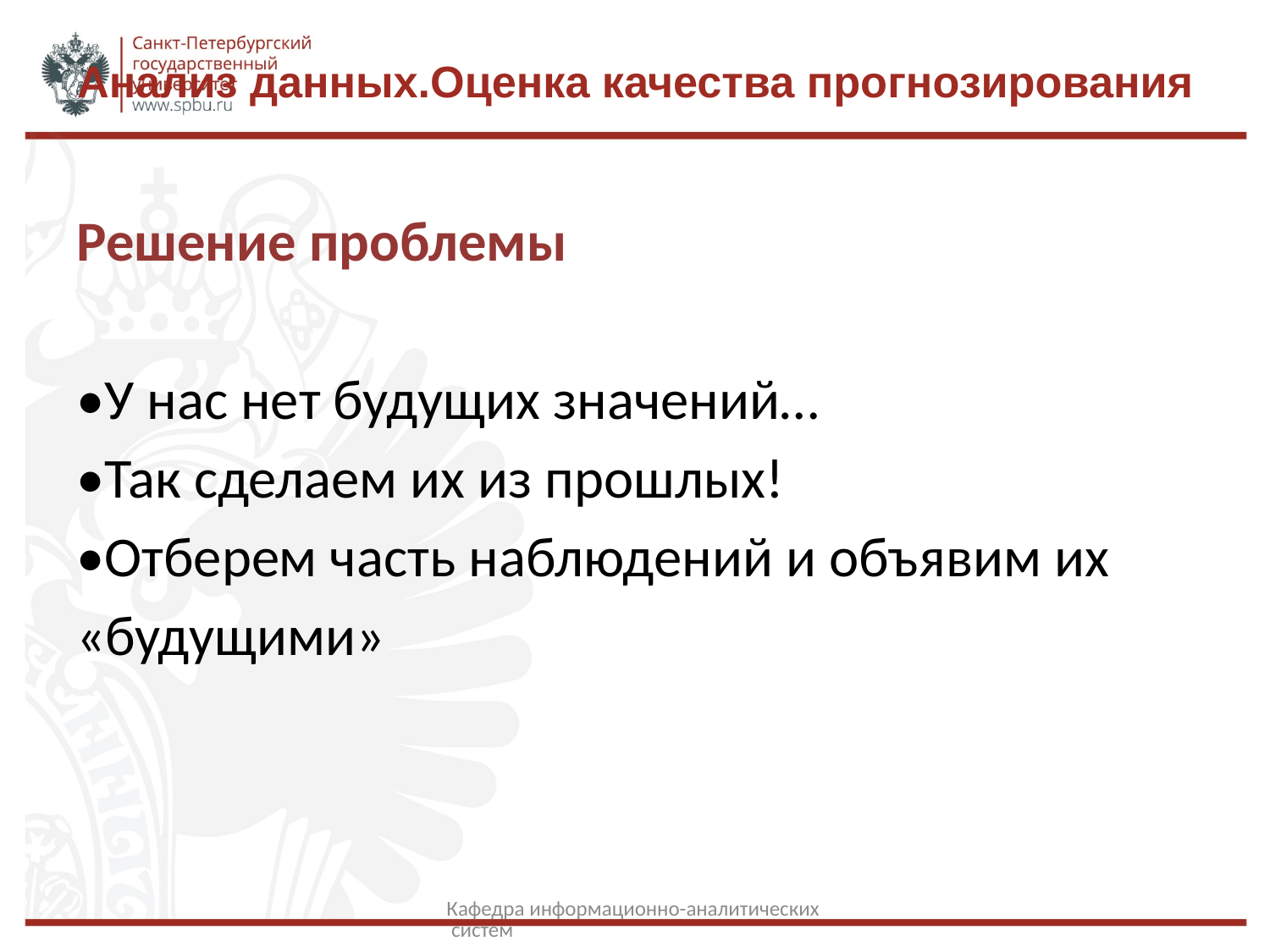

# Анализ данных.Оценка качества прогнозирования
Решение проблемы

•У нас нет будущих значений…
•Так сделаем их из прошлых!
•Отберем часть наблюдений и объявим их
«будущими»
Кафедра информационно-аналитических систем